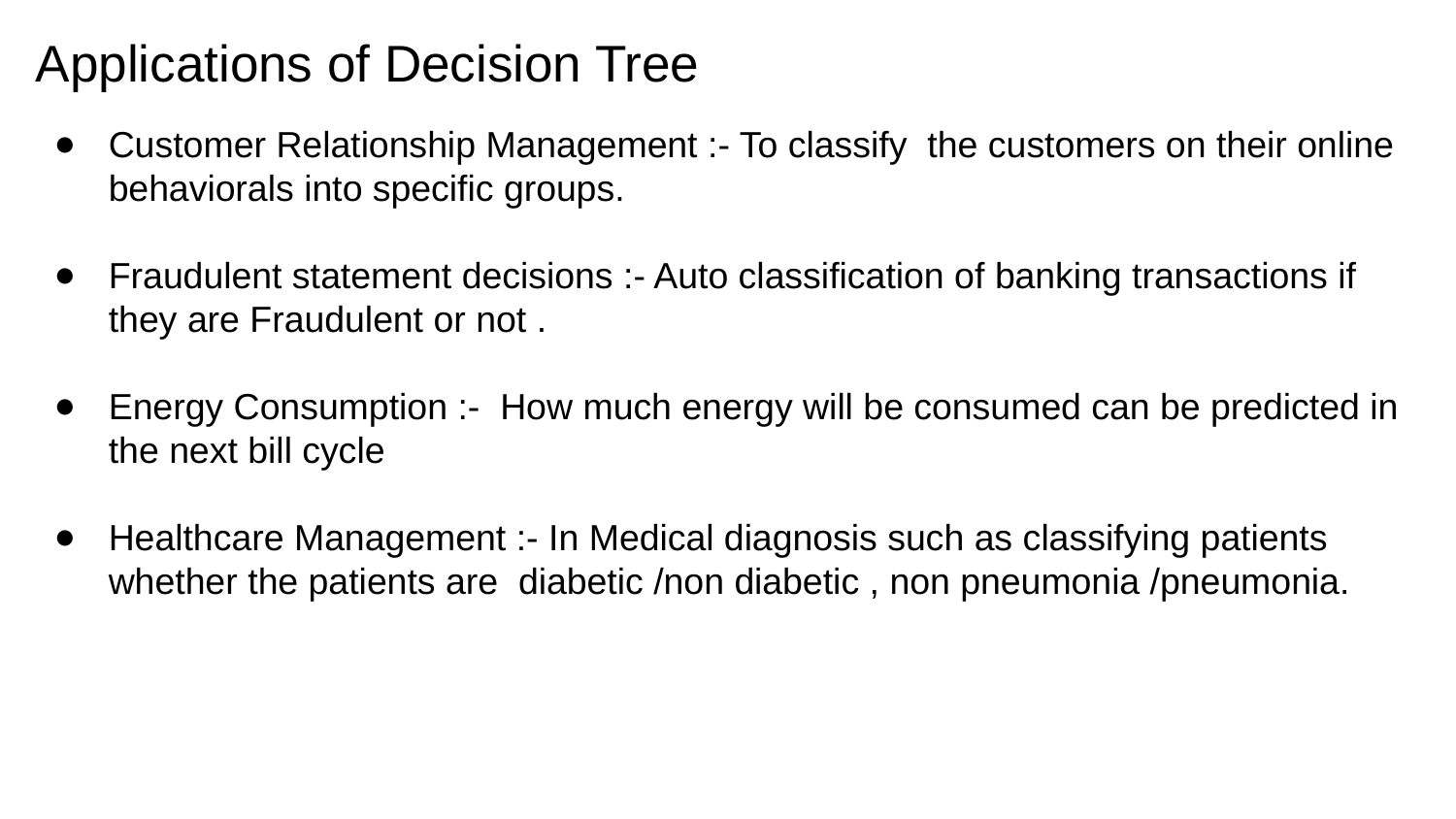

# Applications of Decision Tree
Customer Relationship Management :- To classify  the customers on their online behaviorals into specific groups.

Fraudulent statement decisions :- Auto classification of banking transactions if they are Fraudulent or not .

Energy Consumption :-  How much energy will be consumed can be predicted in the next bill cycle

Healthcare Management :- In Medical diagnosis such as classifying patients whether the patients are  diabetic /non diabetic , non pneumonia /pneumonia.